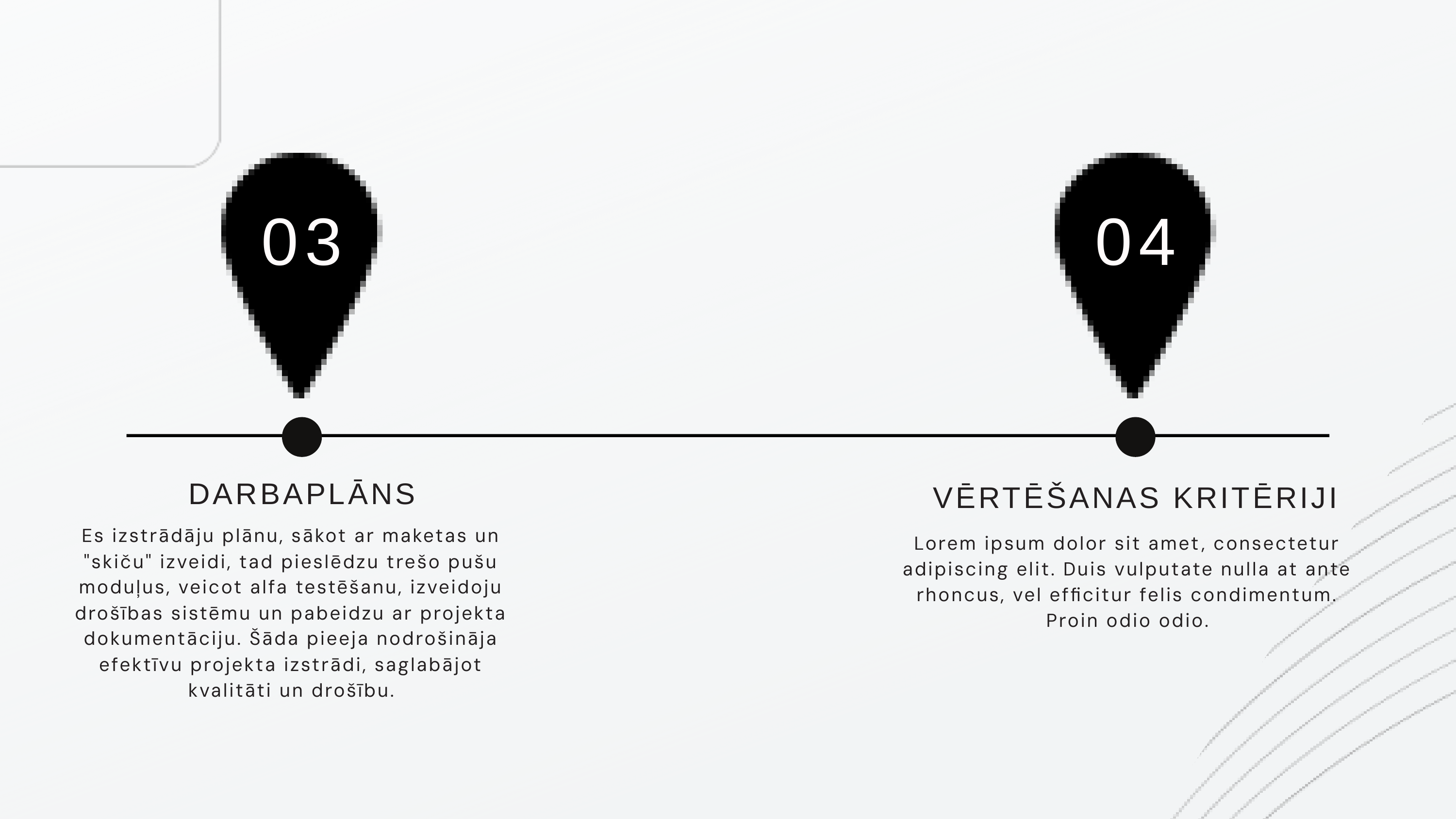

03
04

DARBAPLĀNS
VĒRTĒŠANAS KRITĒRIJI
Es izstrādāju plānu, sākot ar maketas un "skiču" izveidi, tad pieslēdzu trešo pušu moduļus, veicot alfa testēšanu, izveidoju drošības sistēmu un pabeidzu ar projekta dokumentāciju. Šāda pieeja nodrošināja efektīvu projekta izstrādi, saglabājot kvalitāti un drošību.

Lorem ipsum dolor sit amet, consectetur adipiscing elit. Duis vulputate nulla at ante rhoncus, vel efficitur felis condimentum. Proin odio odio.